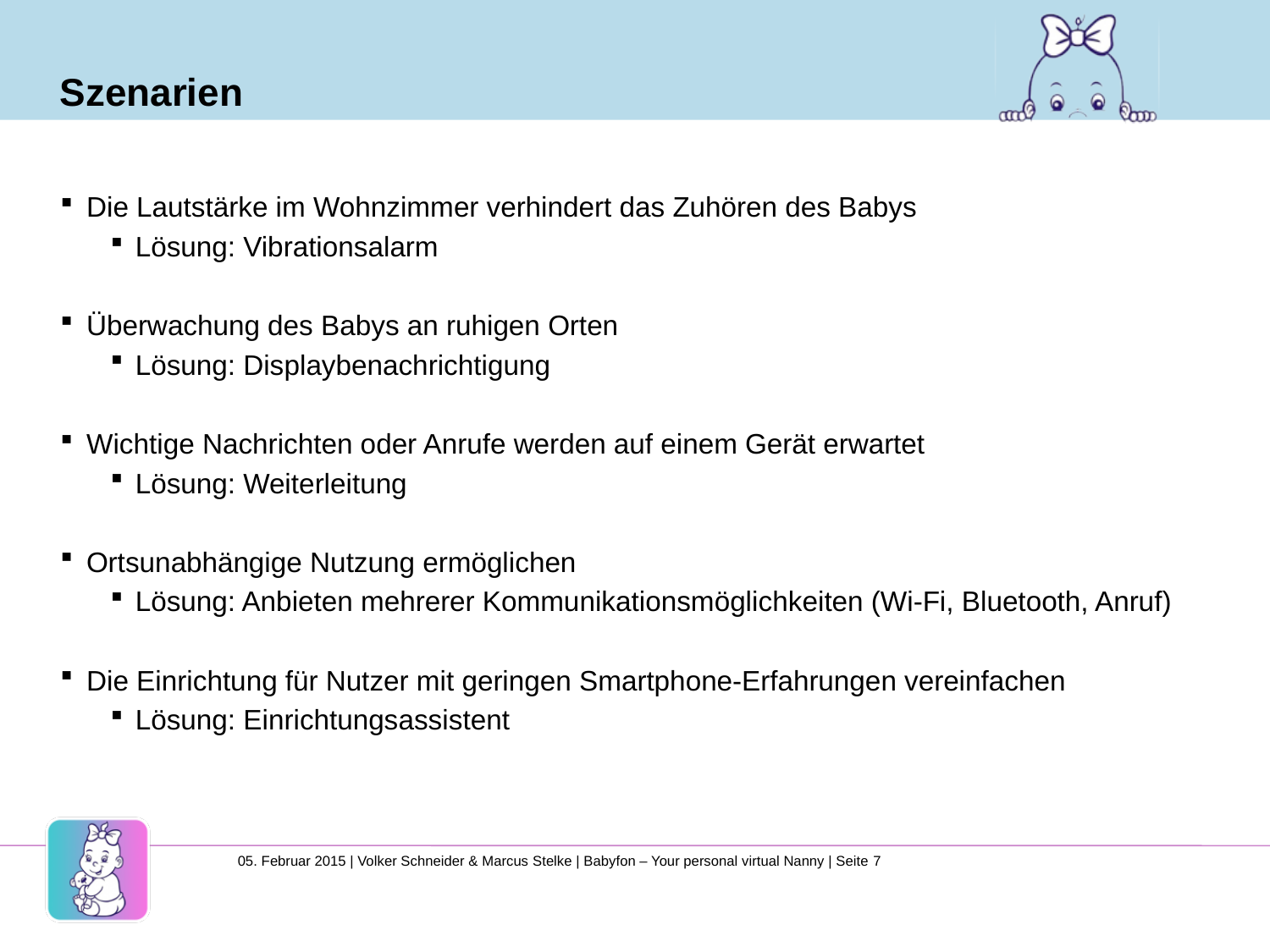

# Szenarien

Die Lautstärke im Wohnzimmer verhindert das Zuhören des Babys
Lösung: Vibrationsalarm

Überwachung des Babys an ruhigen Orten
Lösung: Displaybenachrichtigung

Wichtige Nachrichten oder Anrufe werden auf einem Gerät erwartet
Lösung: Weiterleitung

Ortsunabhängige Nutzung ermöglichen
Lösung: Anbieten mehrerer Kommunikationsmöglichkeiten (Wi-Fi, Bluetooth, Anruf)

Die Einrichtung für Nutzer mit geringen Smartphone-Erfahrungen vereinfachen
Lösung: Einrichtungsassistent